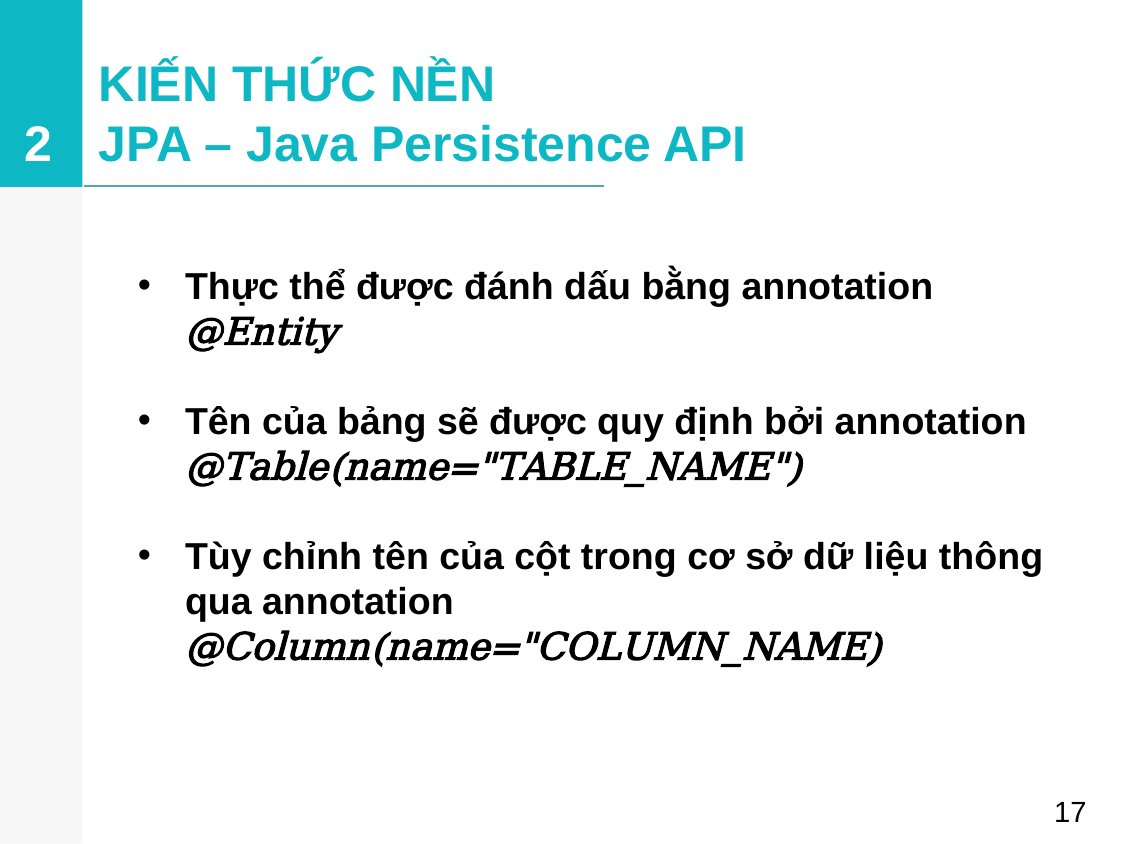

KIẾN THỨC NỀN
JPA – Java Persistence API
2
Thực thể được đánh dấu bằng annotation @Entity

Tên của bảng sẽ được quy định bởi annotation @Table(name="TABLE_NAME")

Tùy chỉnh tên của cột trong cơ sở dữ liệu thông qua annotation @Column(name="COLUMN_NAME)

17